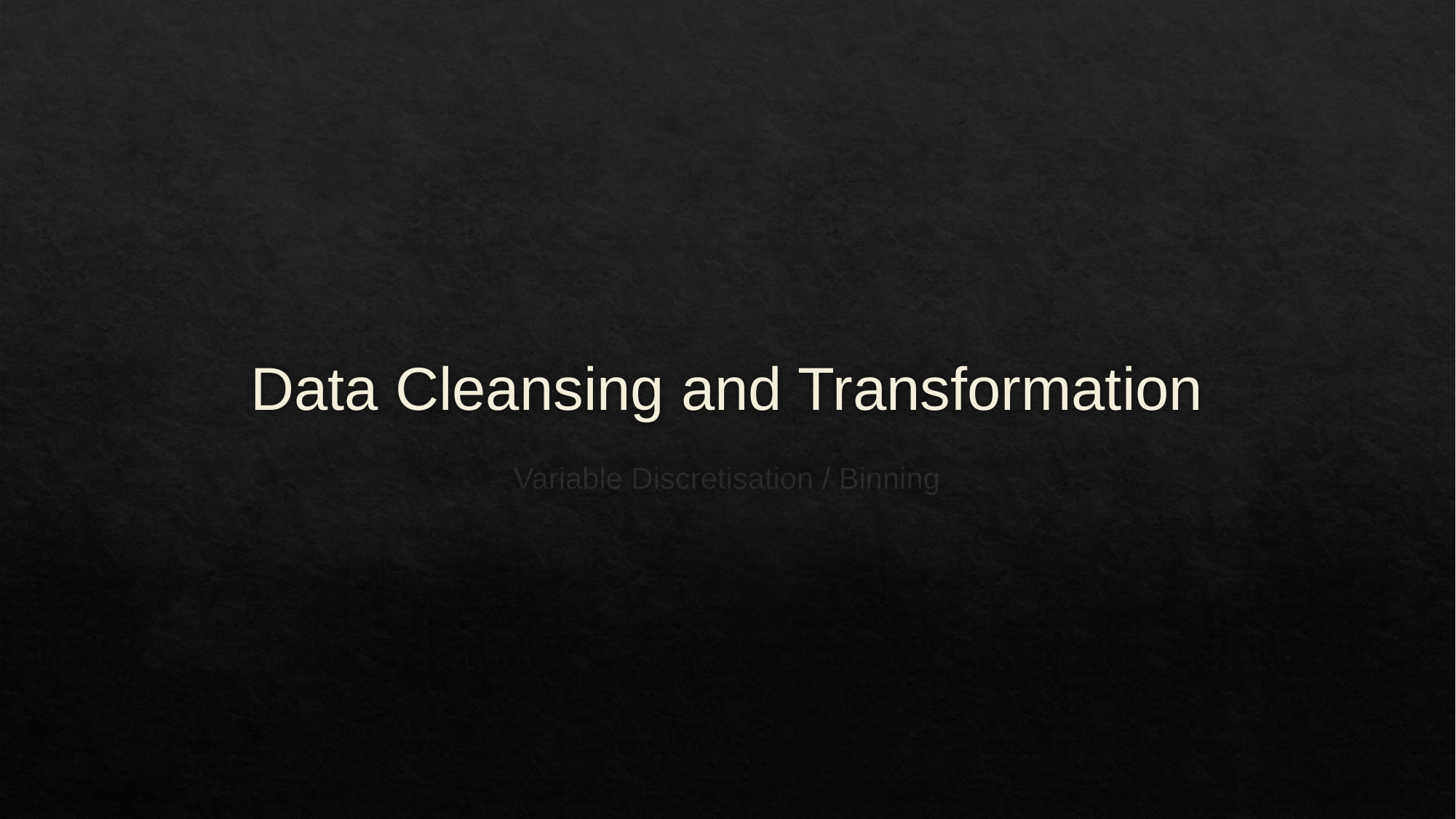

# Data Cleansing and Transformation
Variable Discretisation / Binning